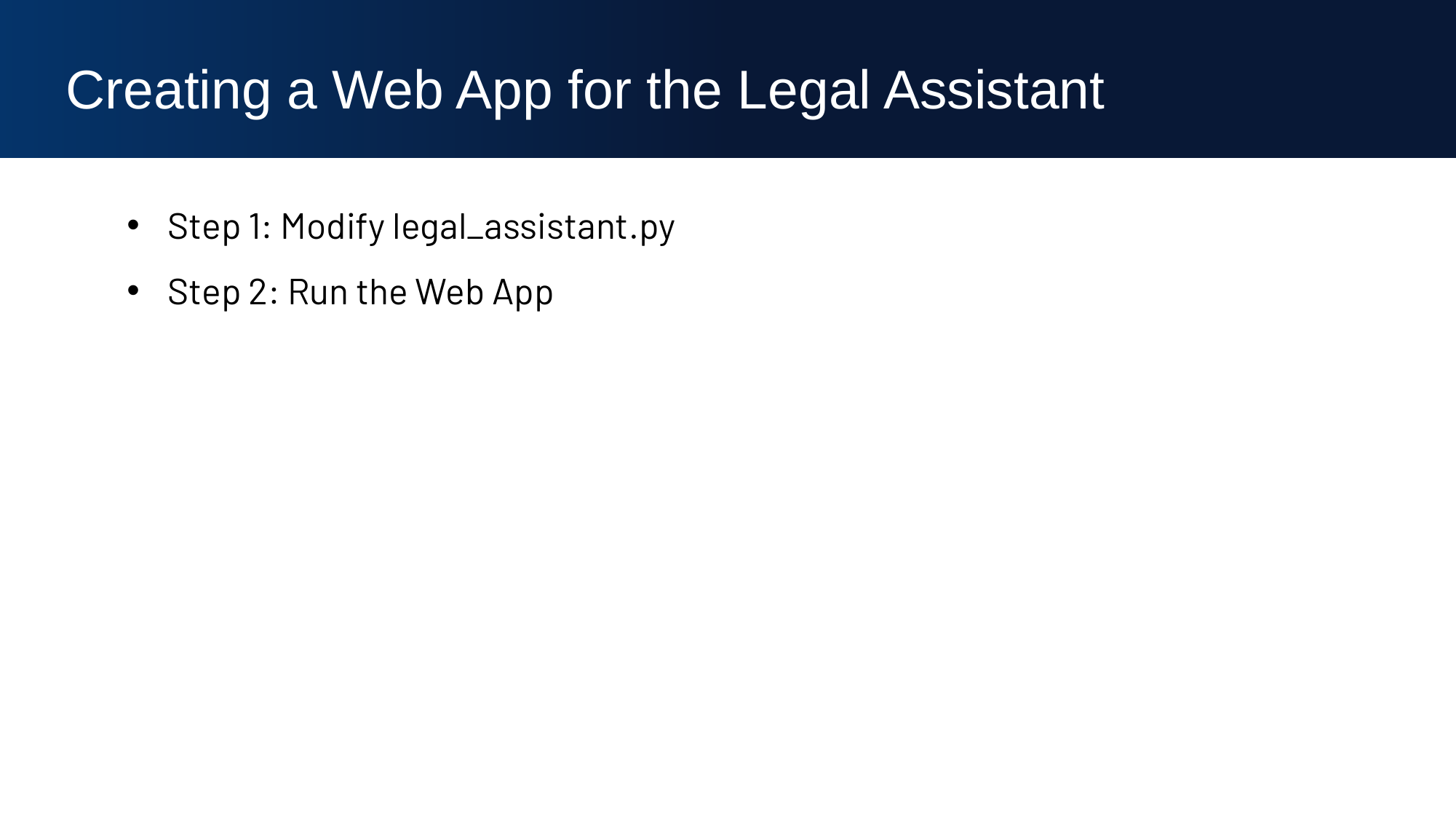

Creating a Web App for the Legal Assistant

Step 1: Modify legal_assistant.py
Step 2: Run the Web App